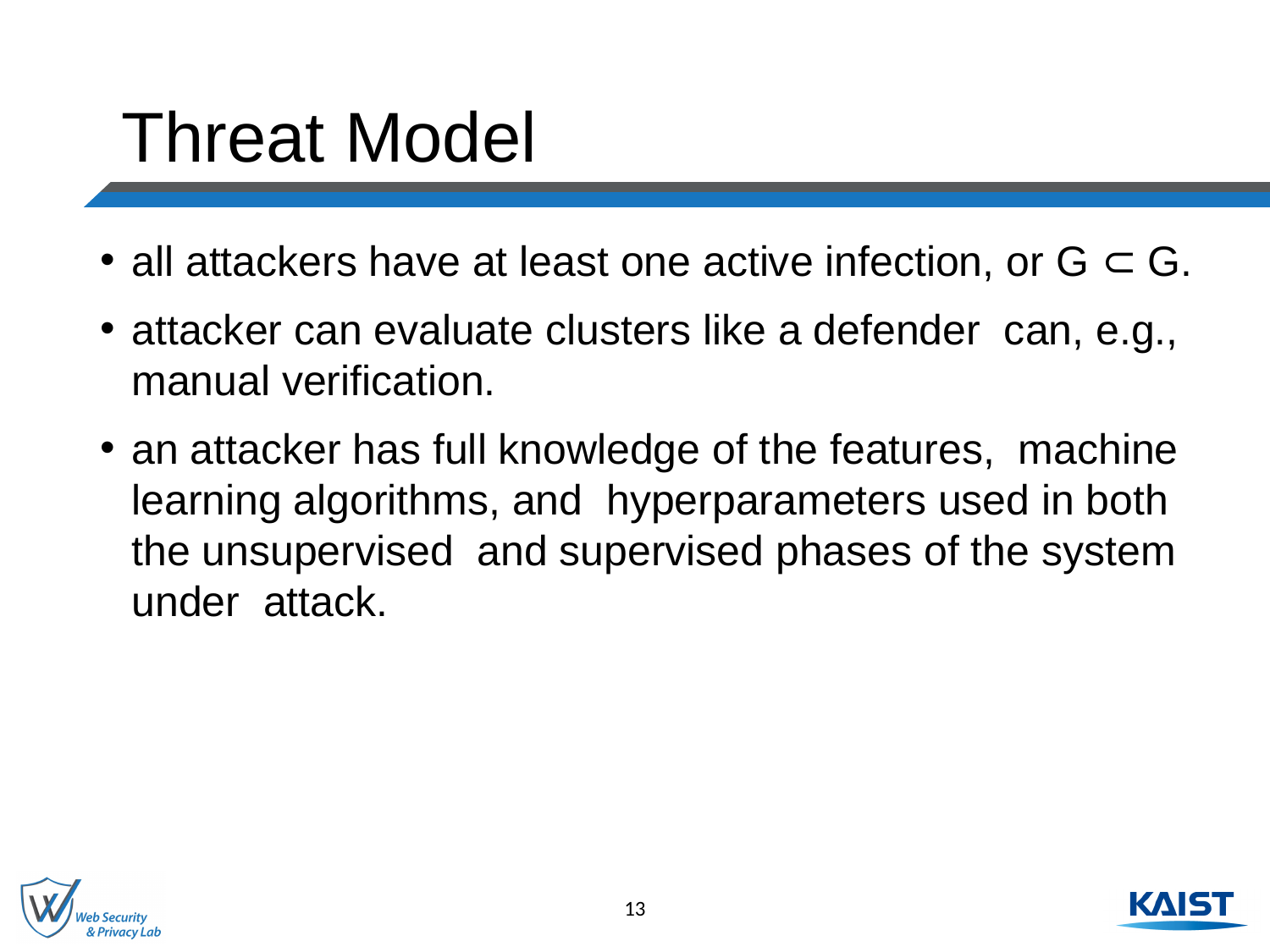

# Threat Model
all attackers have at least one active infection, or G ⊂ G.
attacker can evaluate clusters like a defender  can, e.g., manual verification.
an attacker has full knowledge of the features,  machine learning algorithms, and  hyperparameters used in both the unsupervised  and supervised phases of the system under  attack.

13